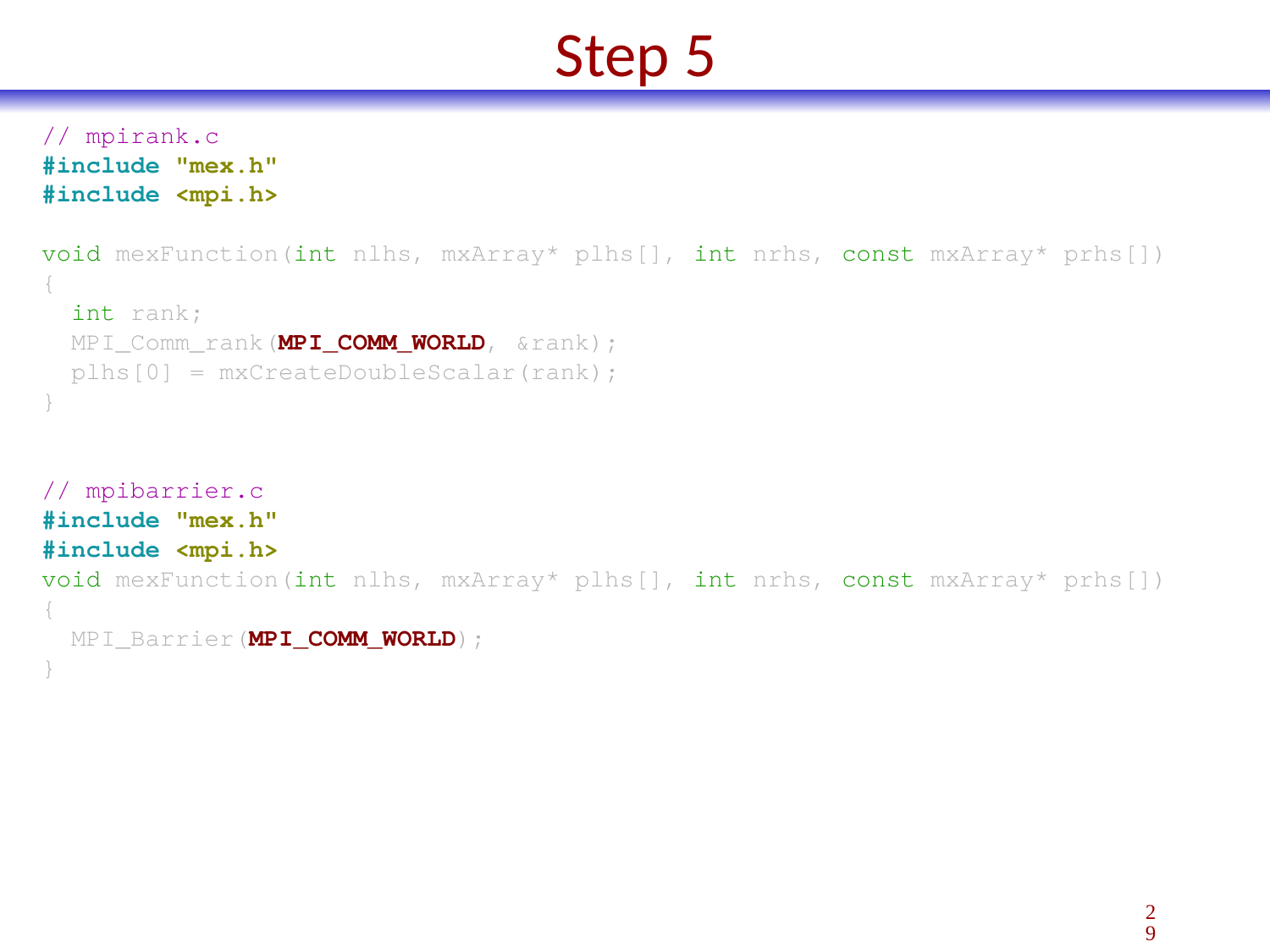

# Step 5
// mpirank.c
#include "mex.h"
#include <mpi.h>

void mexFunction(int nlhs, mxArray* plhs[], int nrhs, const mxArray* prhs[])
{
  int rank;
  MPI_Comm_rank(MPI_COMM_WORLD, &rank);
  plhs[0] = mxCreateDoubleScalar(rank);
}

// mpibarrier.c
#include "mex.h"
#include <mpi.h>
void mexFunction(int nlhs, mxArray* plhs[], int nrhs, const mxArray* prhs[])
{
  MPI_Barrier(MPI_COMM_WORLD);
}

29